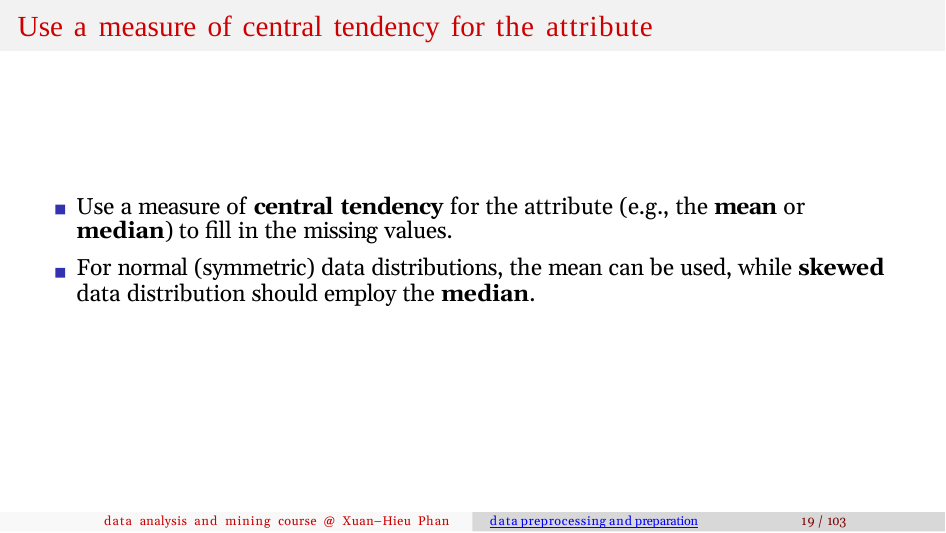

# Use a measure of central tendency for the attribute
Use a measure of central tendency for the attribute (e.g., the mean or median) to fill in the missing values.
For normal (symmetric) data distributions, the mean can be used, while skewed
data distribution should employ the median.

data analysis and mining course @ Xuan–Hieu Phan
data preprocessing and preparation
19 / 103